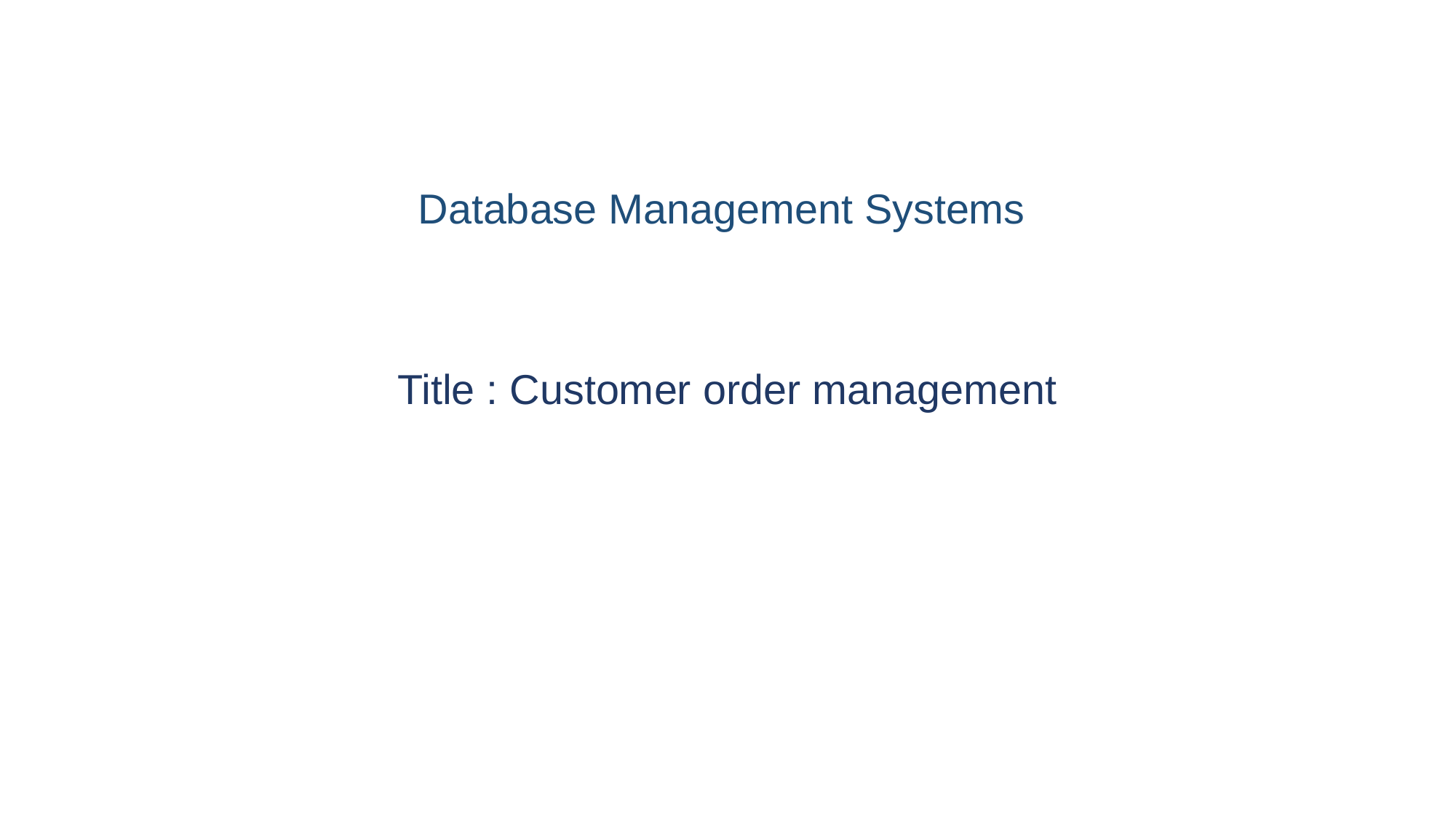

# Database Management Systems Title : Customer order management